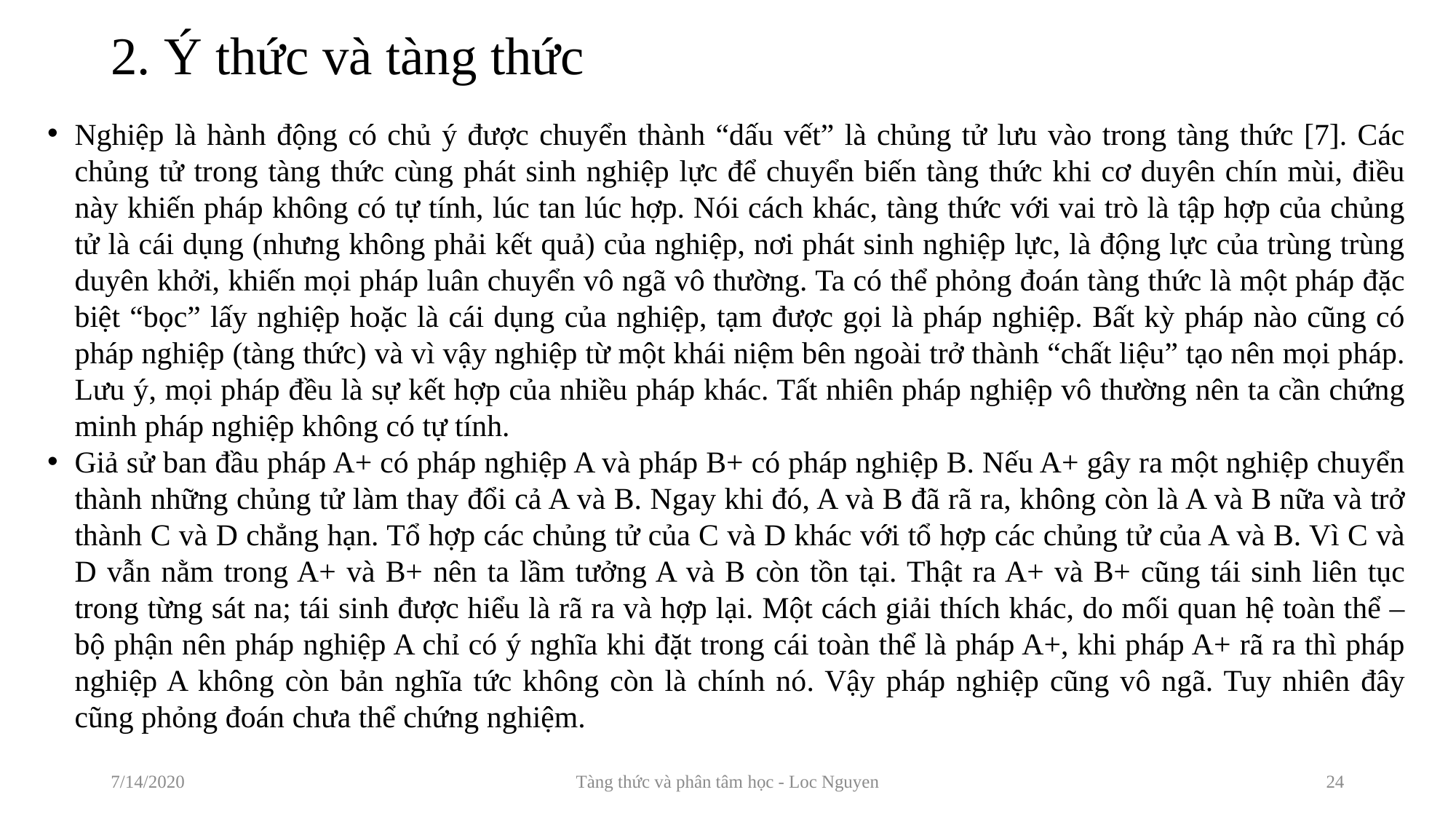

# 2. Ý thức và tàng thức
Nghiệp là hành động có chủ ý được chuyển thành “dấu vết” là chủng tử lưu vào trong tàng thức [7]. Các chủng tử trong tàng thức cùng phát sinh nghiệp lực để chuyển biến tàng thức khi cơ duyên chín mùi, điều này khiến pháp không có tự tính, lúc tan lúc hợp. Nói cách khác, tàng thức với vai trò là tập hợp của chủng tử là cái dụng (nhưng không phải kết quả) của nghiệp, nơi phát sinh nghiệp lực, là động lực của trùng trùng duyên khởi, khiến mọi pháp luân chuyển vô ngã vô thường. Ta có thể phỏng đoán tàng thức là một pháp đặc biệt “bọc” lấy nghiệp hoặc là cái dụng của nghiệp, tạm được gọi là pháp nghiệp. Bất kỳ pháp nào cũng có pháp nghiệp (tàng thức) và vì vậy nghiệp từ một khái niệm bên ngoài trở thành “chất liệu” tạo nên mọi pháp. Lưu ý, mọi pháp đều là sự kết hợp của nhiều pháp khác. Tất nhiên pháp nghiệp vô thường nên ta cần chứng minh pháp nghiệp không có tự tính.
Giả sử ban đầu pháp A+ có pháp nghiệp A và pháp B+ có pháp nghiệp B. Nếu A+ gây ra một nghiệp chuyển thành những chủng tử làm thay đổi cả A và B. Ngay khi đó, A và B đã rã ra, không còn là A và B nữa và trở thành C và D chẳng hạn. Tổ hợp các chủng tử của C và D khác với tổ hợp các chủng tử của A và B. Vì C và D vẫn nằm trong A+ và B+ nên ta lầm tưởng A và B còn tồn tại. Thật ra A+ và B+ cũng tái sinh liên tục trong từng sát na; tái sinh được hiểu là rã ra và hợp lại. Một cách giải thích khác, do mối quan hệ toàn thể – bộ phận nên pháp nghiệp A chỉ có ý nghĩa khi đặt trong cái toàn thể là pháp A+, khi pháp A+ rã ra thì pháp nghiệp A không còn bản nghĩa tức không còn là chính nó. Vậy pháp nghiệp cũng vô ngã. Tuy nhiên đây cũng phỏng đoán chưa thể chứng nghiệm.
7/14/2020
Tàng thức và phân tâm học - Loc Nguyen
24